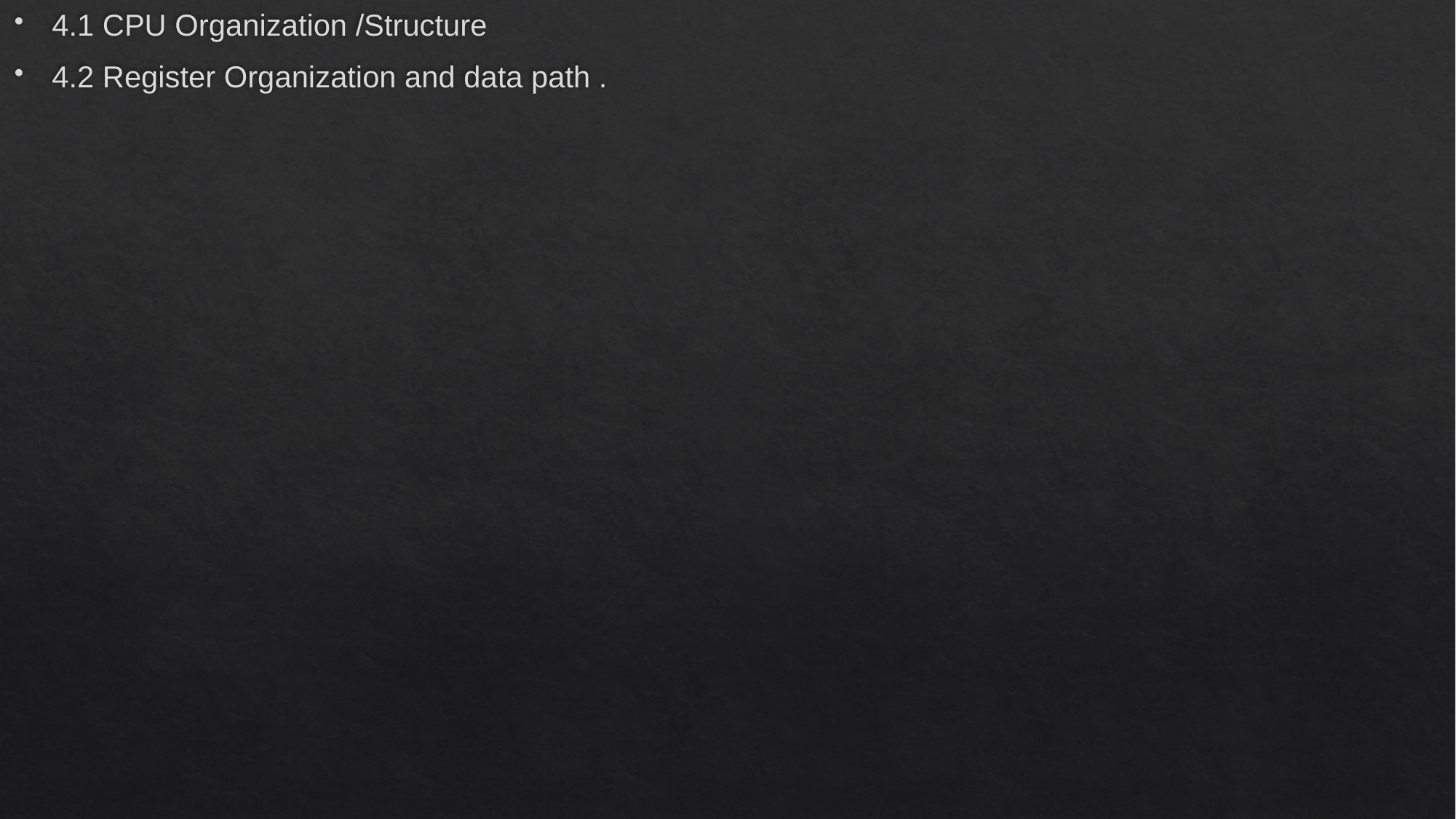

4.1 CPU Organization /Structure
4.2 Register Organization and data path .